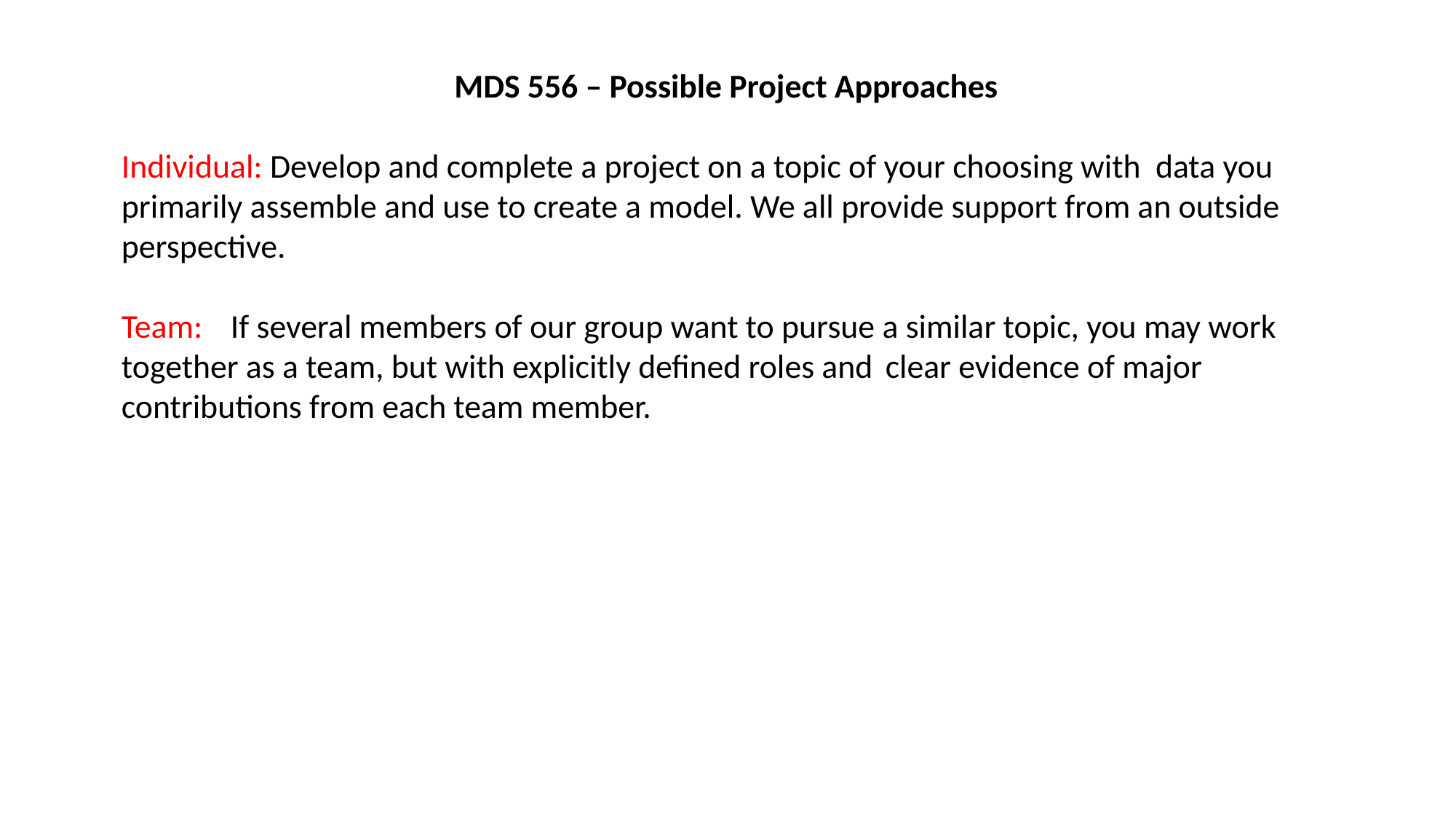

MDS 556 – Possible Project Approaches

Individual: Develop and complete a project on a topic of your choosing with  data you primarily assemble and use to create a model. We all provide support from an outside perspective.

Team: 	If several members of our group want to pursue a similar topic, you may work together as a team, but with explicitly defined roles and 	clear evidence of major contributions from each team member.